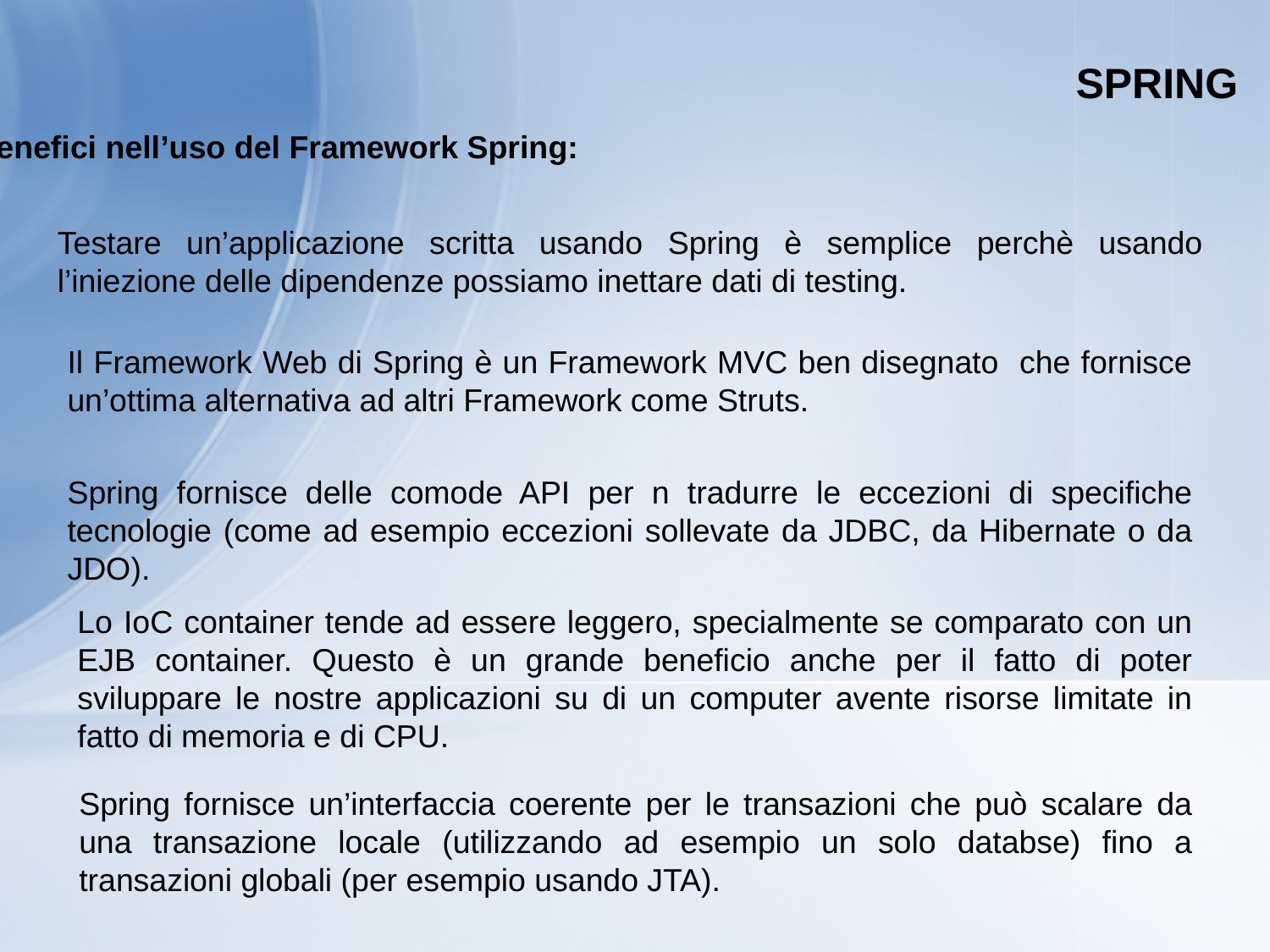

SPRING
Benefici nell’uso del Framework Spring:
Testare un’applicazione scritta usando Spring è semplice perchè usando l’iniezione delle dipendenze possiamo inettare dati di testing.
Il Framework Web di Spring è un Framework MVC ben disegnato  che fornisce un’ottima alternativa ad altri Framework come Struts.
Spring fornisce delle comode API per n tradurre le eccezioni di specifiche tecnologie (come ad esempio eccezioni sollevate da JDBC, da Hibernate o da JDO).
Lo IoC container tende ad essere leggero, specialmente se comparato con un EJB container. Questo è un grande beneficio anche per il fatto di poter sviluppare le nostre applicazioni su di un computer avente risorse limitate in fatto di memoria e di CPU.
Spring fornisce un’interfaccia coerente per le transazioni che può scalare da una transazione locale (utilizzando ad esempio un solo databse) fino a transazioni globali (per esempio usando JTA).